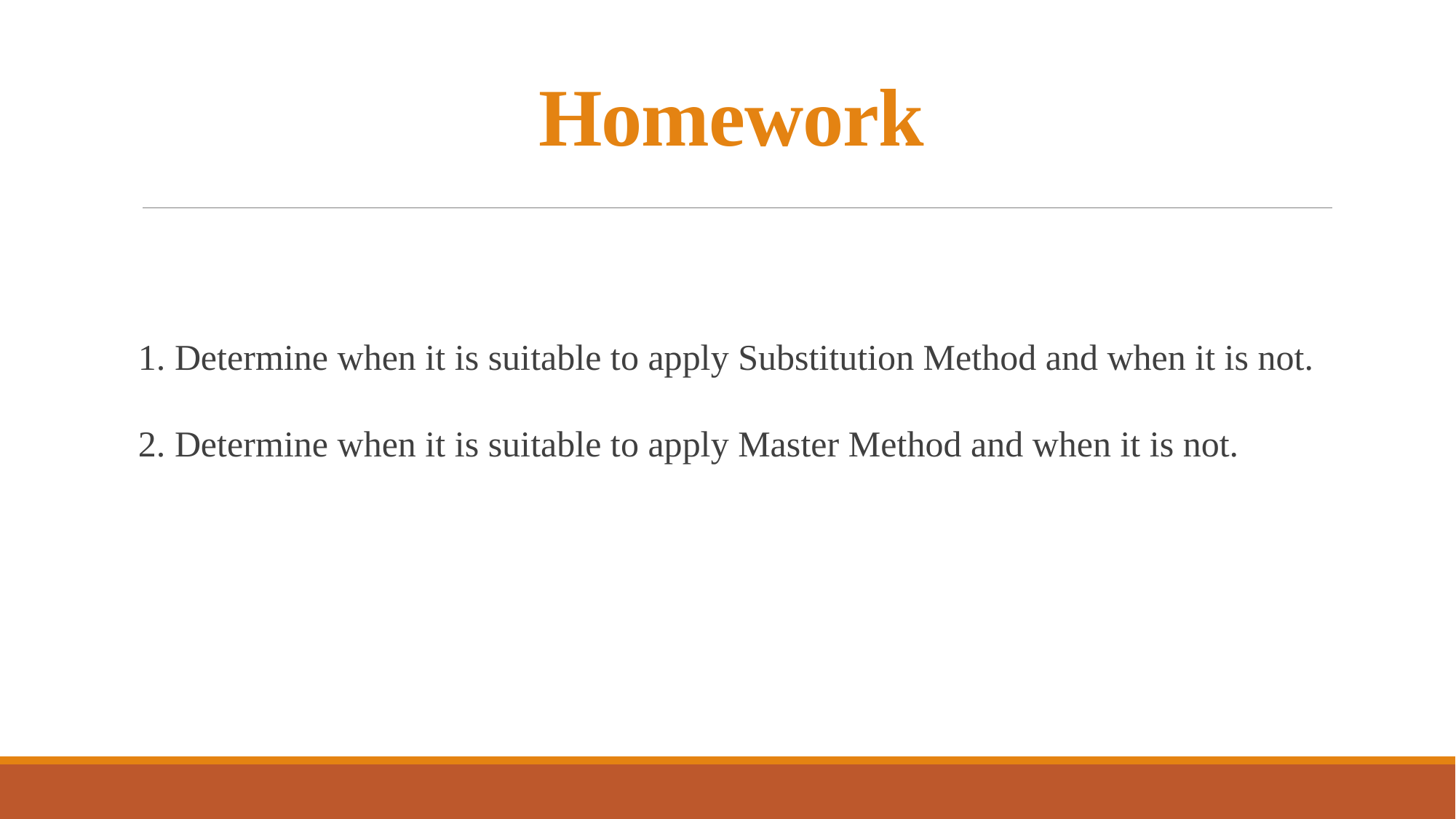

# Homework
1. Determine when it is suitable to apply Substitution Method and when it is not.
2. Determine when it is suitable to apply Master Method and when it is not.